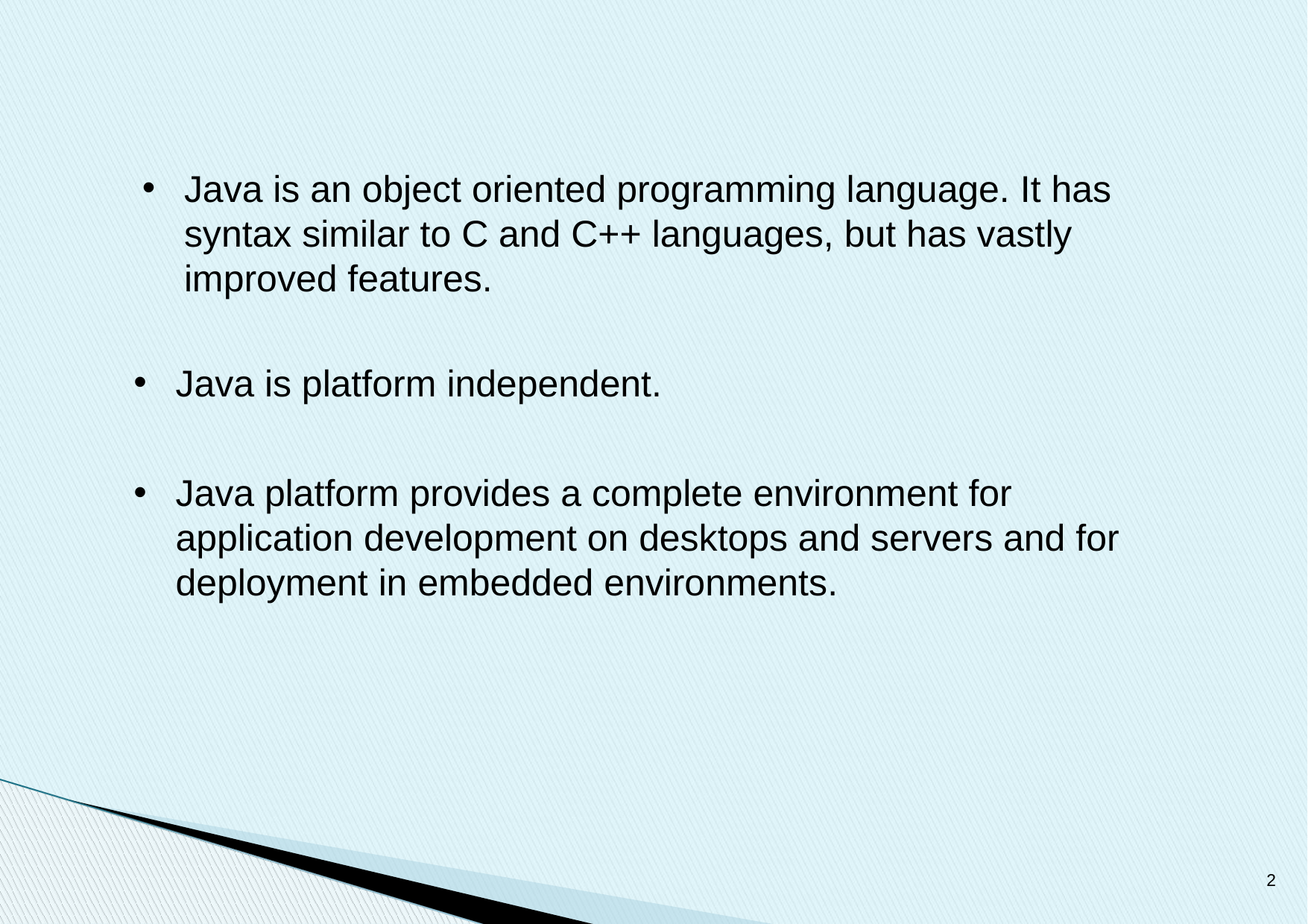

Java is an object oriented programming language. It has syntax similar to C and C++ languages, but has vastly improved features.
Java is platform independent.

Java platform provides a complete environment for application development on desktops and servers and for deployment in embedded environments.
2